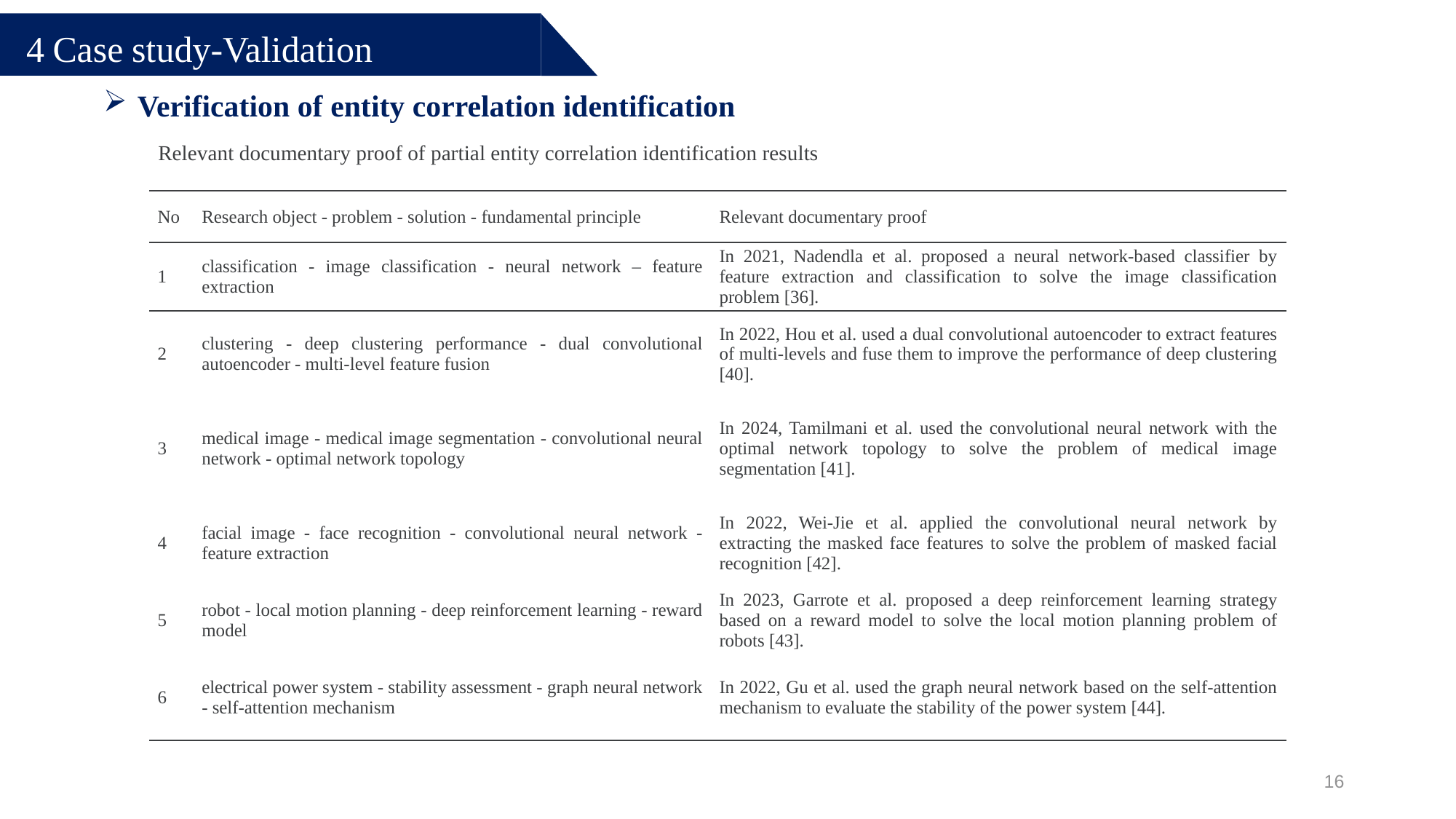

4 Case study-Validation
Verification of entity correlation identification
Relevant documentary proof of partial entity correlation identification results
| No | Research object - problem - solution - fundamental principle | Relevant documentary proof |
| --- | --- | --- |
| 1 | classification - image classification - neural network – feature extraction | In 2021, Nadendla et al. proposed a neural network-based classifier by feature extraction and classification to solve the image classification problem [36]. |
| 2 | clustering - deep clustering performance - dual convolutional autoencoder - multi-level feature fusion | In 2022, Hou et al. used a dual convolutional autoencoder to extract features of multi-levels and fuse them to improve the performance of deep clustering [40]. |
| 3 | medical image - medical image segmentation - convolutional neural network - optimal network topology | In 2024, Tamilmani et al. used the convolutional neural network with the optimal network topology to solve the problem of medical image segmentation [41]. |
| 4 | facial image - face recognition - convolutional neural network - feature extraction | In 2022, Wei-Jie et al. applied the convolutional neural network by extracting the masked face features to solve the problem of masked facial recognition [42]. |
| 5 | robot - local motion planning - deep reinforcement learning - reward model | In 2023, Garrote et al. proposed a deep reinforcement learning strategy based on a reward model to solve the local motion planning problem of robots [43]. |
| 6 | electrical power system - stability assessment - graph neural network - self-attention mechanism | In 2022, Gu et al. used the graph neural network based on the self-attention mechanism to evaluate the stability of the power system [44]. |
16